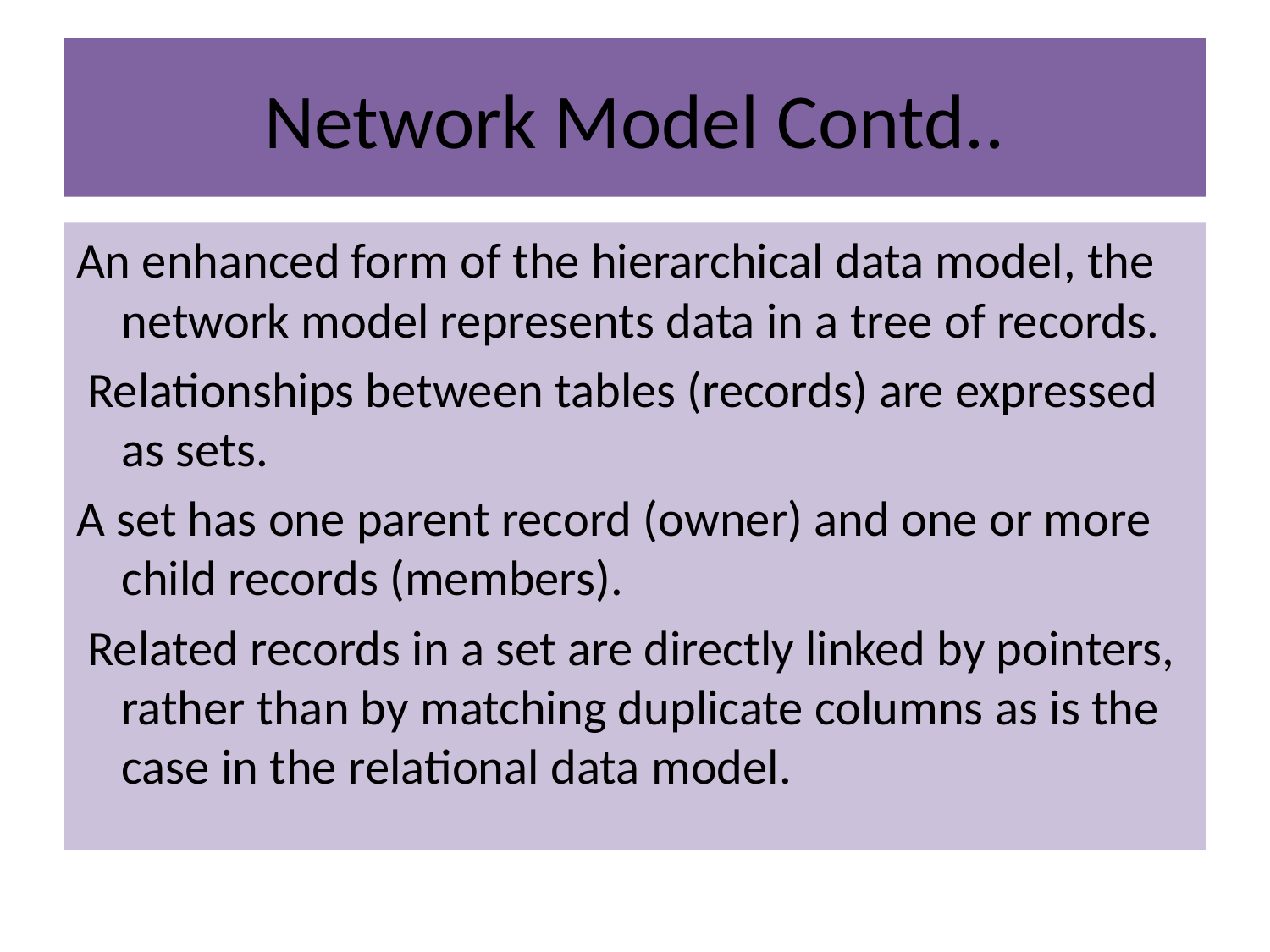

# Network Model Contd..
An enhanced form of the hierarchical data model, the network model represents data in a tree of records.
 Relationships between tables (records) are expressed as sets.
A set has one parent record (owner) and one or more child records (members).
 Related records in a set are directly linked by pointers, rather than by matching duplicate columns as is the case in the relational data model.